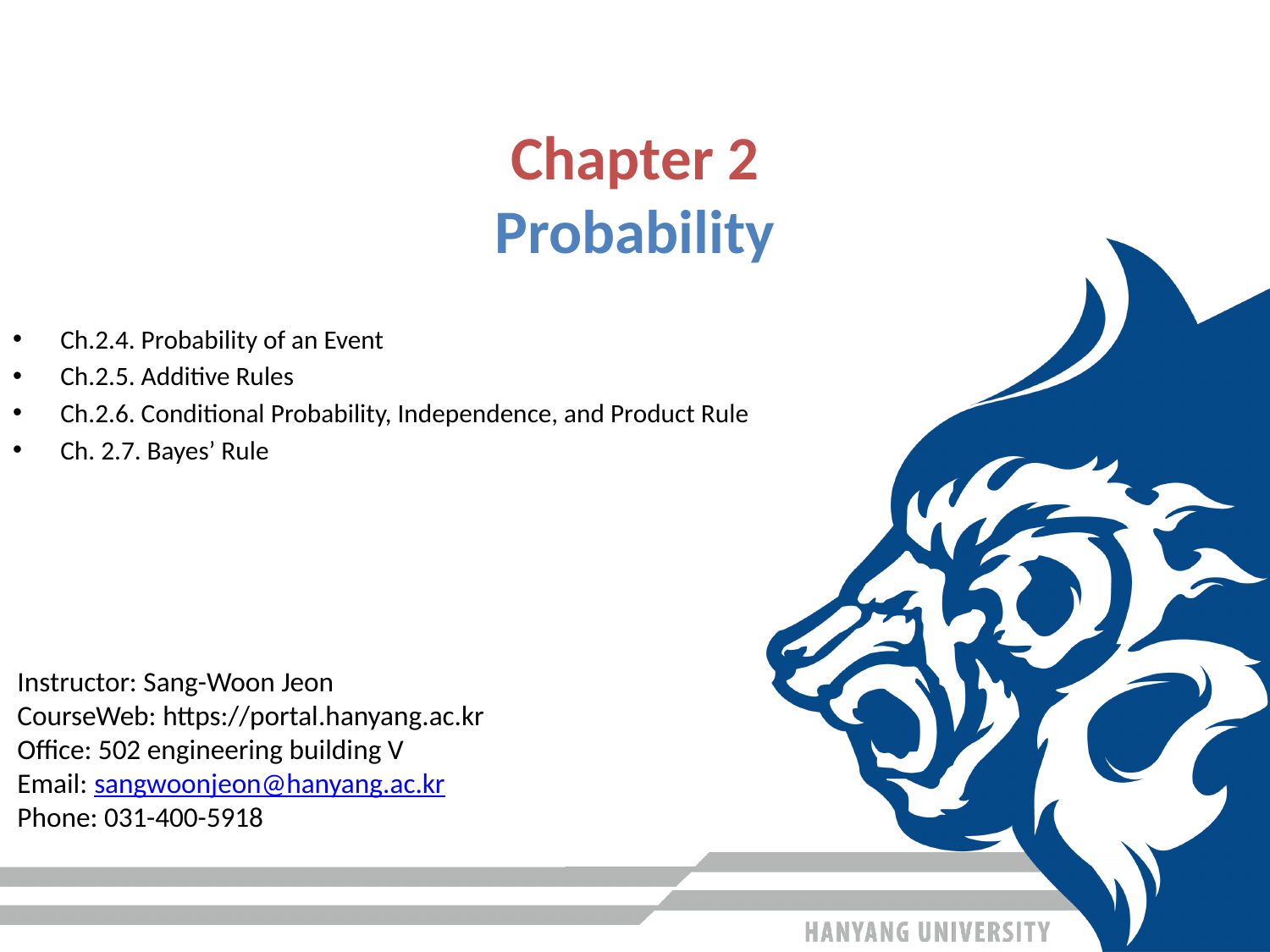

Chapter 2
Probability
Ch.2.4. Probability of an Event
Ch.2.5. Additive Rules
Ch.2.6. Conditional Probability, Independence, and Product Rule
Ch. 2.7. Bayes’ Rule
Instructor: Sang-Woon Jeon
CourseWeb: https://portal.hanyang.ac.kr
Office: 502 engineering building V
Email: sangwoonjeon@hanyang.ac.kr
Phone: 031-400-5918